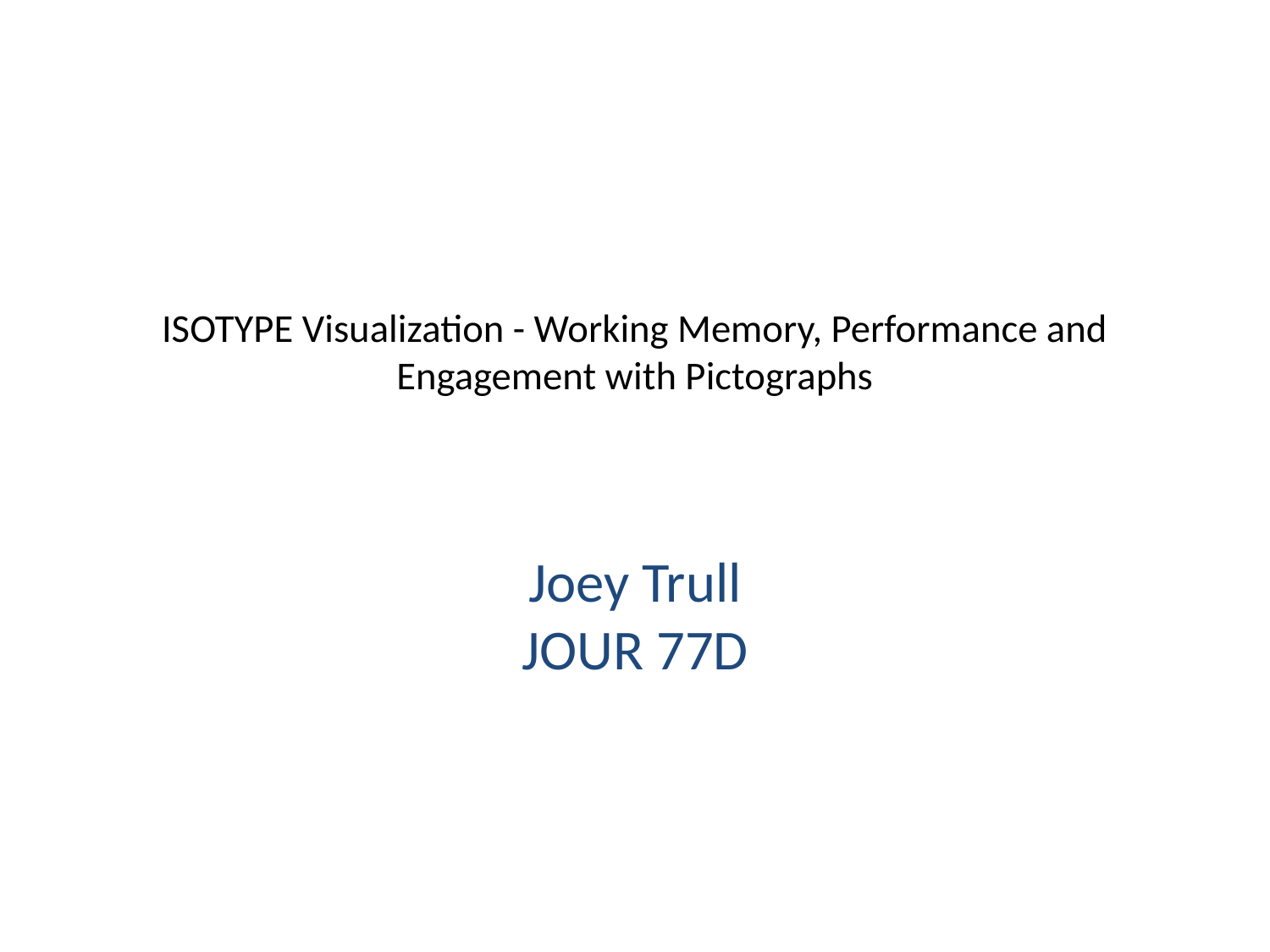

# ISOTYPE Visualization - Working Memory, Performance and Engagement with Pictographs
Joey Trull
JOUR 77D